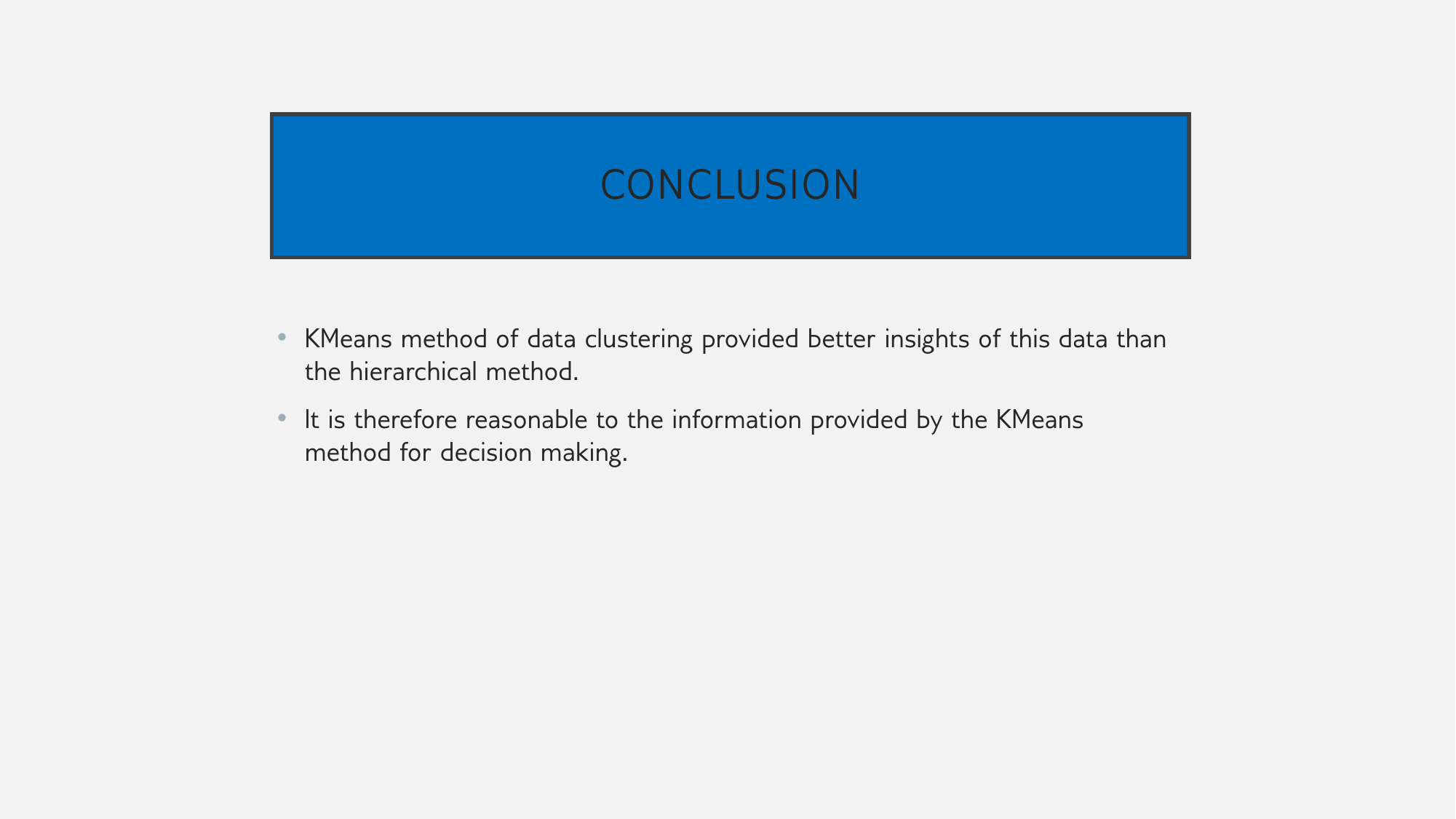

# conclusion
KMeans method of data clustering provided better insights of this data than the hierarchical method.
It is therefore reasonable to the information provided by the KMeans method for decision making.